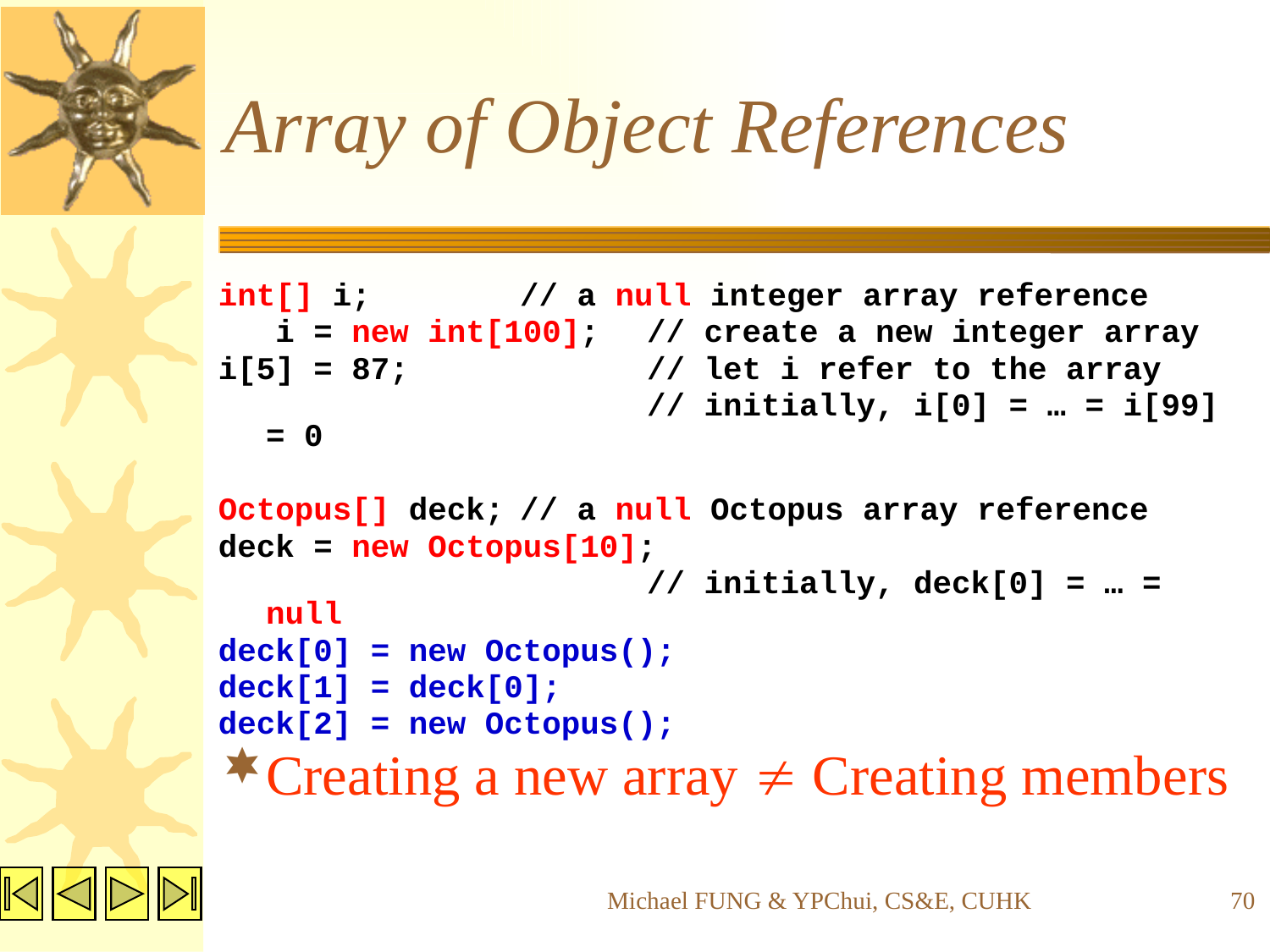

# Array of Object References
int[] i;		// a null integer array reference
   i = new int[100];	// create a new integer array
i[5] = 87;		// let i refer to the array
				// initially, i[0] = … = i[99] = 0

Octopus[] deck;	// a null Octopus array reference
deck = new Octopus[10];
				// initially, deck[0] = … = null
deck[0] = new Octopus();
deck[1] = deck[0];
deck[2] = new Octopus();
Creating a new array ≠ Creating members
Michael FUNG & YPChui, CS&E, CUHK
70